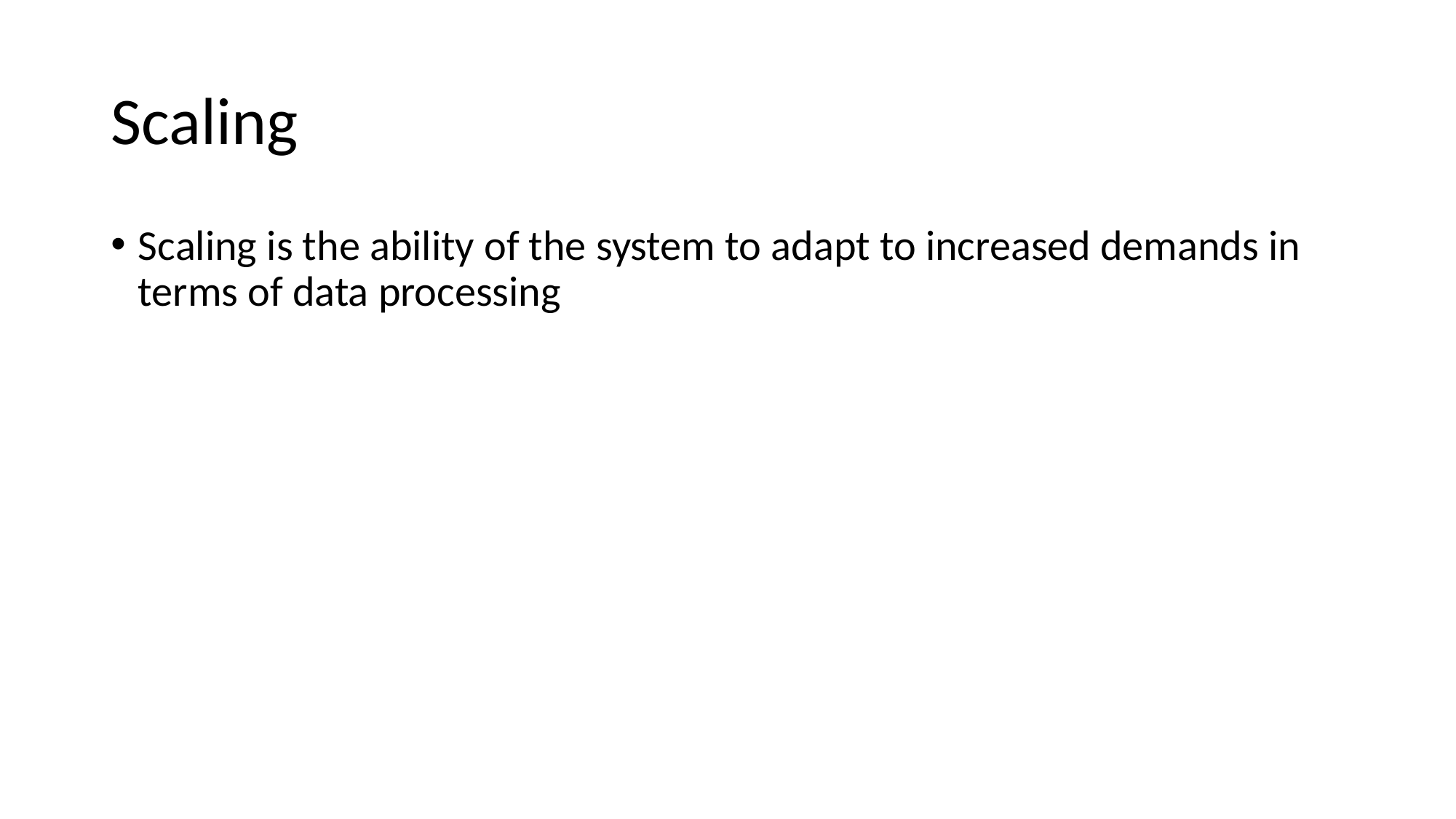

# Scaling
Scaling is the ability of the system to adapt to increased demands in terms of data processing